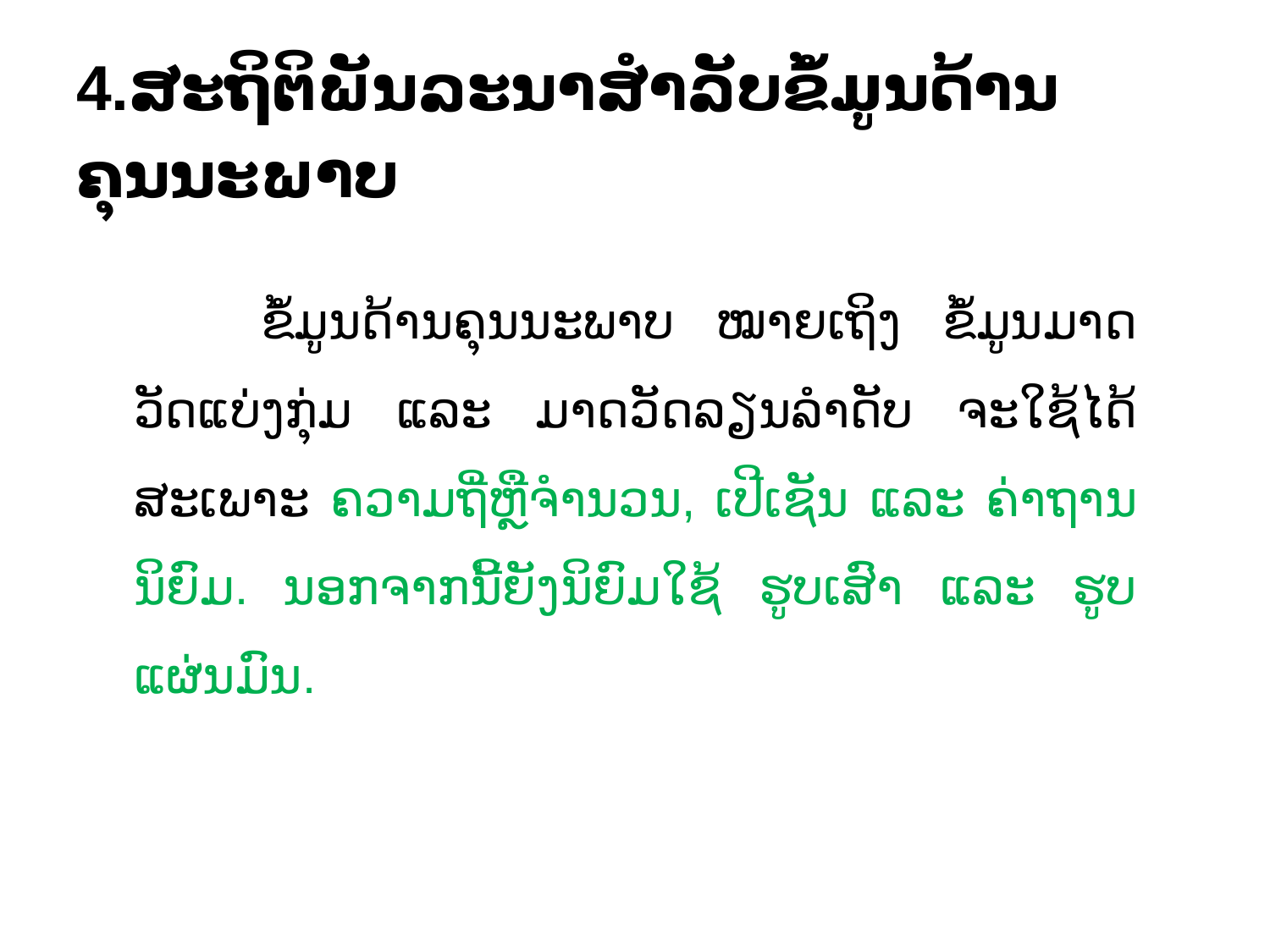

# 4.ສະຖິຕິພັນລະນາສໍາລັບຂໍ້ມູນດ້ານຄຸນນະພາບ
	ຂໍ້ມູນດ້ານຄຸນນະພາບ ໝາຍເຖິງ ຂໍ້ມູນມາດວັດແບ່ງກຸ່ມ ແລະ ມາດວັດລຽນລຳດັບ ຈະໃຊ້ໄດ້ສະເພາະ ຄວາມຖີ່ຫຼືຈຳນວນ, ເປີເຊັນ ແລະ ຄ່າຖານນິຍົມ. ນອກຈາກນີ້ຍັງນິຍົມໃຊ້ ຮູບເສົາ ແລະ ຮູບແຜ່ນມົນ.